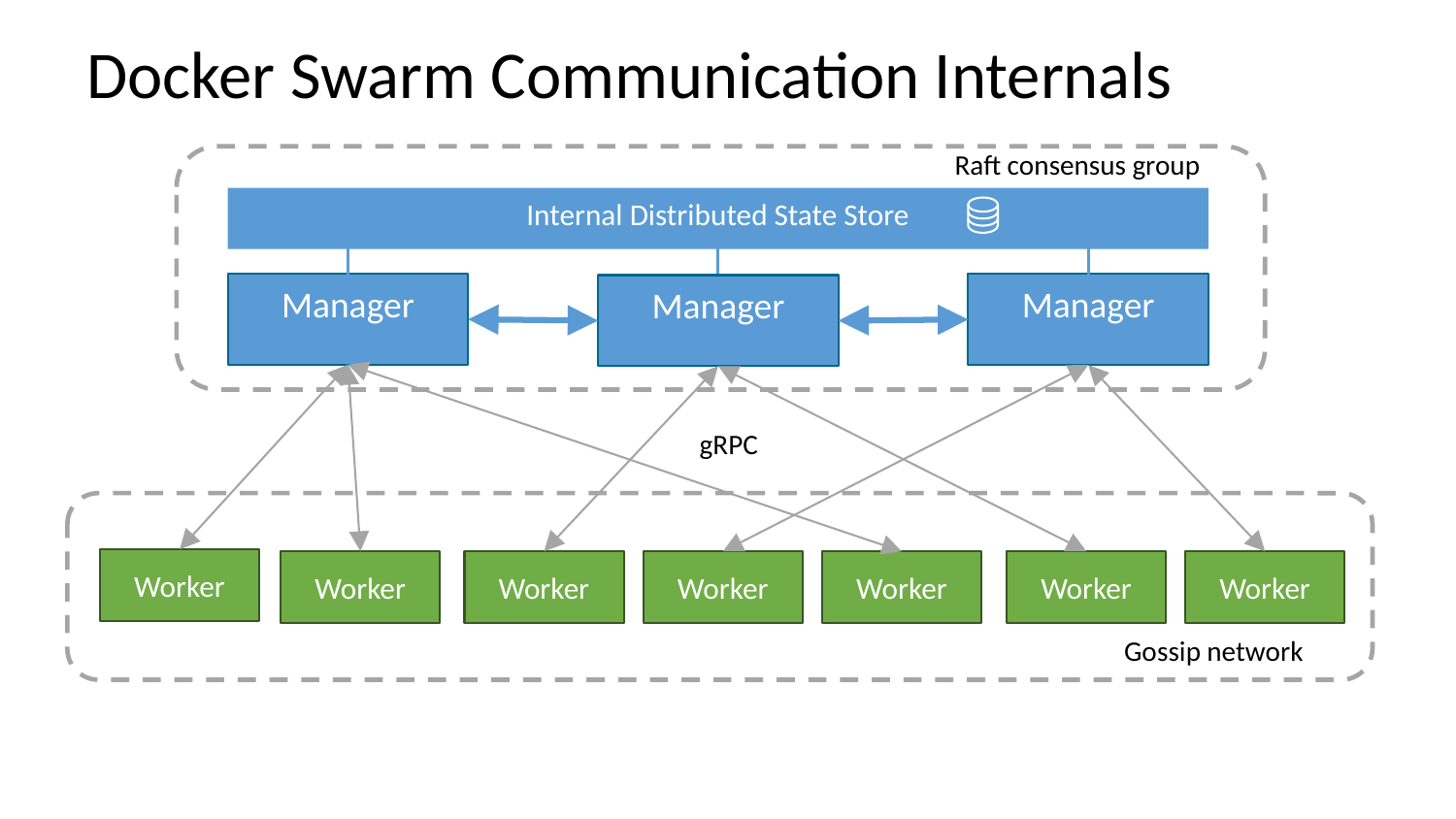

# Docker Swarm Communication Internals
Raft consensus group

Internal Distributed State Store

Manager

Manager
Manager

gRPC

Worker
Worker
Worker
Worker
Worker
Worker
Worker
Gossip network